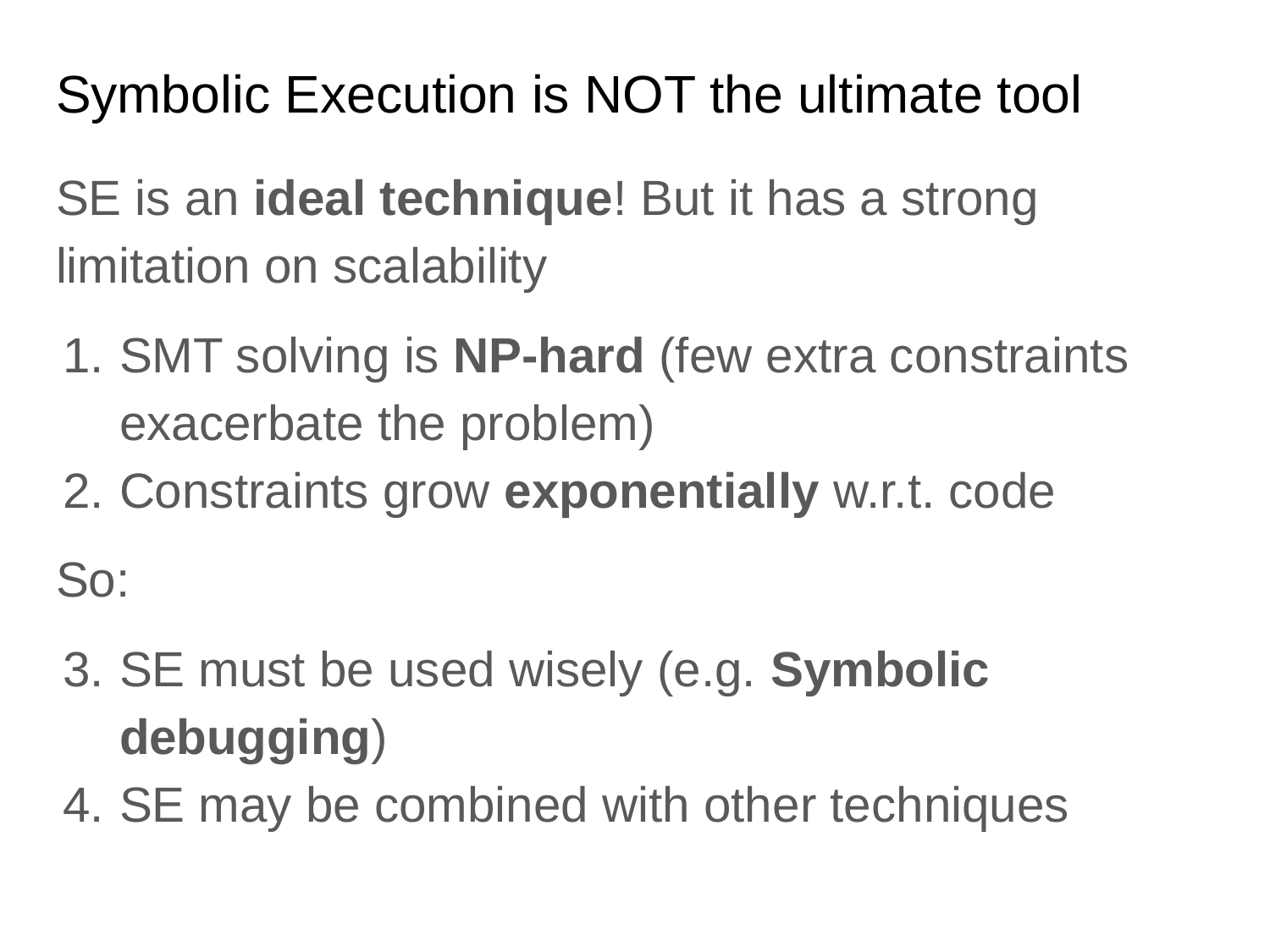

# Symbolic Execution is NOT the ultimate tool
SE is an ideal technique! But it has a strong limitation on scalability
SMT solving is NP-hard (few extra constraints exacerbate the problem)
Constraints grow exponentially w.r.t. code
So:
SE must be used wisely (e.g. Symbolic debugging)
SE may be combined with other techniques